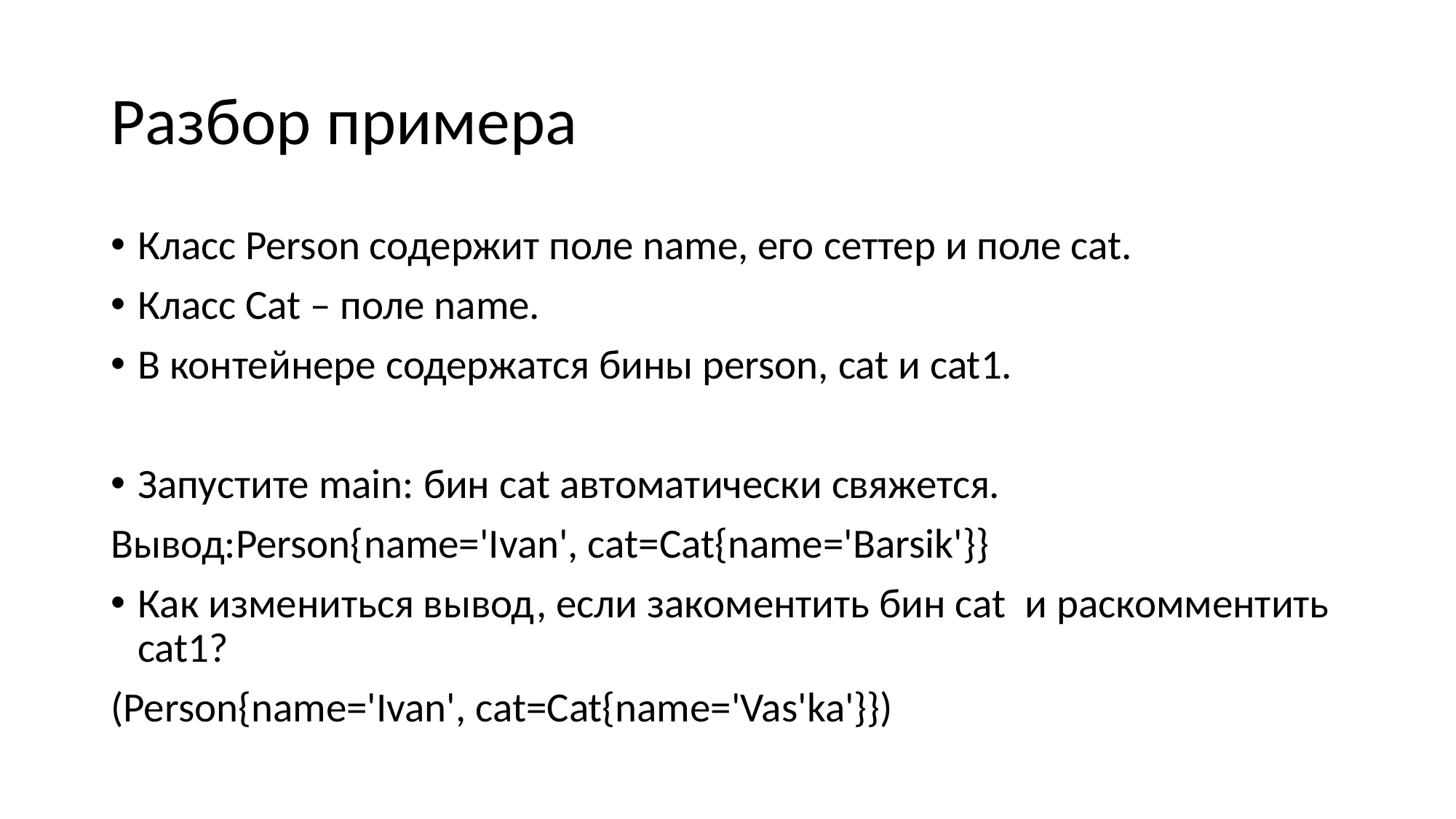

# Разбор примера
Класс Person содержит поле name, его сеттер и поле cat.
Класс Cat – поле name.
В контейнере содержатся бины person, cat и cat1.

Запустите main: бин cat автоматически свяжется.
Вывод:Person{name='Ivan', cat=Cat{name='Barsik'}}
Как измениться вывод, если закоментить бин cat  и раскомментить cat1?
(Person{name='Ivan', cat=Cat{name='Vas'ka'}})